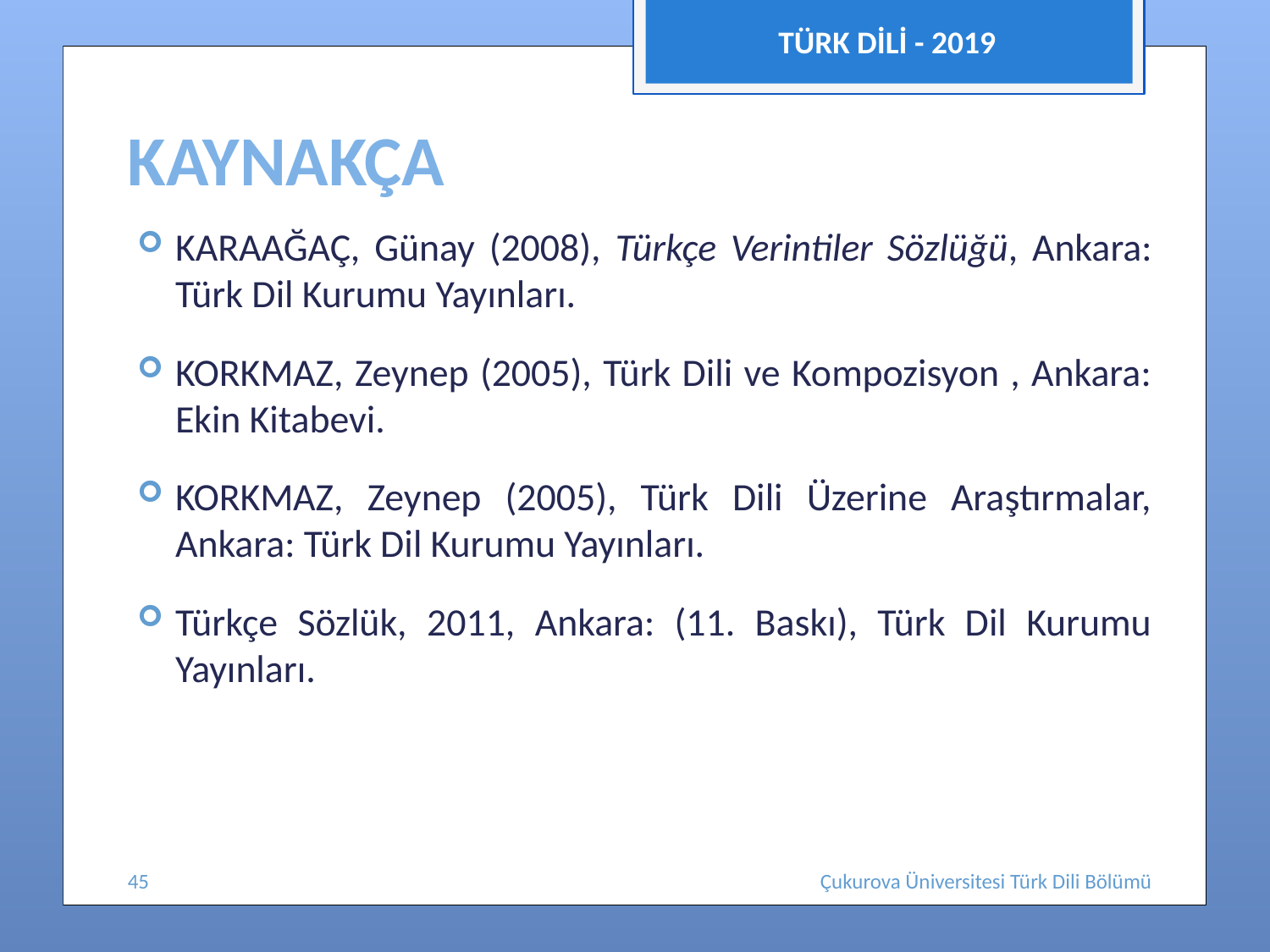

TÜRK DİLİ - 2019
# KAYNAKÇA
KARAAĞAÇ, Günay (2008), Türkçe Verintiler Sözlüğü, Ankara: Türk Dil Kurumu Yayınları.
KORKMAZ, Zeynep (2005), Türk Dili ve Kompozisyon , Ankara: Ekin Kitabevi.
KORKMAZ, Zeynep (2005), Türk Dili Üzerine Araştırmalar, Ankara: Türk Dil Kurumu Yayınları.
Türkçe Sözlük, 2011, Ankara: (11. Baskı), Türk Dil Kurumu Yayınları.
45
Çukurova Üniversitesi Türk Dili Bölümü